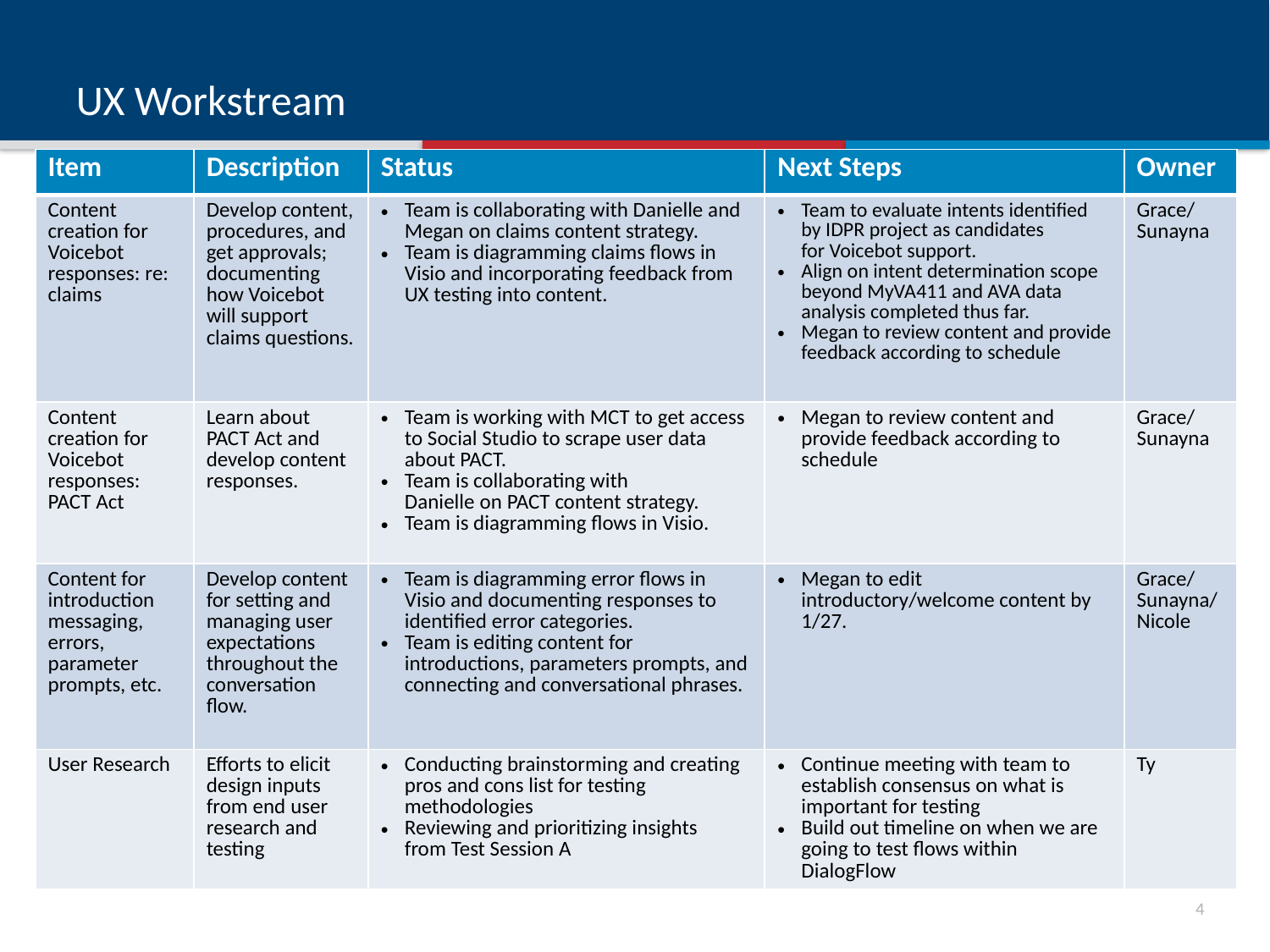

# UX Workstream
| Item | Description | Status | Next Steps | Owner |
| --- | --- | --- | --- | --- |
| Content creation for Voicebot responses: re: claims | Develop content, procedures, and get approvals; documenting how Voicebot will support claims questions. | Team is collaborating with Danielle and Megan on claims content strategy. Team is diagramming claims flows in Visio and incorporating feedback from UX testing into content. | Team to evaluate intents identified by IDPR project as candidates for Voicebot support. Align on intent determination scope beyond MyVA411 and AVA data analysis completed thus far. Megan to review content and provide feedback according to schedule | Grace/ Sunayna |
| Content creation for Voicebot responses: PACT Act | Learn about PACT Act and develop content responses. | Team is working with MCT to get access to Social Studio to scrape user data about PACT.  Team is collaborating with Danielle on PACT content strategy. Team is diagramming flows in Visio. | Megan to review content and provide feedback according to schedule | Grace/ Sunayna |
| Content for introduction messaging, errors, parameter prompts, etc. | Develop content for setting and managing user expectations throughout the conversation flow. | Team is diagramming error flows in Visio and documenting responses to identified error categories. Team is editing content for introductions, parameters prompts, and connecting and conversational phrases. | Megan to edit introductory/welcome content by 1/27. | Grace/ Sunayna/ Nicole |
| User Research | Efforts to elicit design inputs from end user research and testing | Conducting brainstorming and creating pros and cons list for testing methodologies Reviewing and prioritizing insights from Test Session A | Continue meeting with team to establish consensus on what is important for testing Build out timeline on when we are going to test flows within DialogFlow | Ty |
4